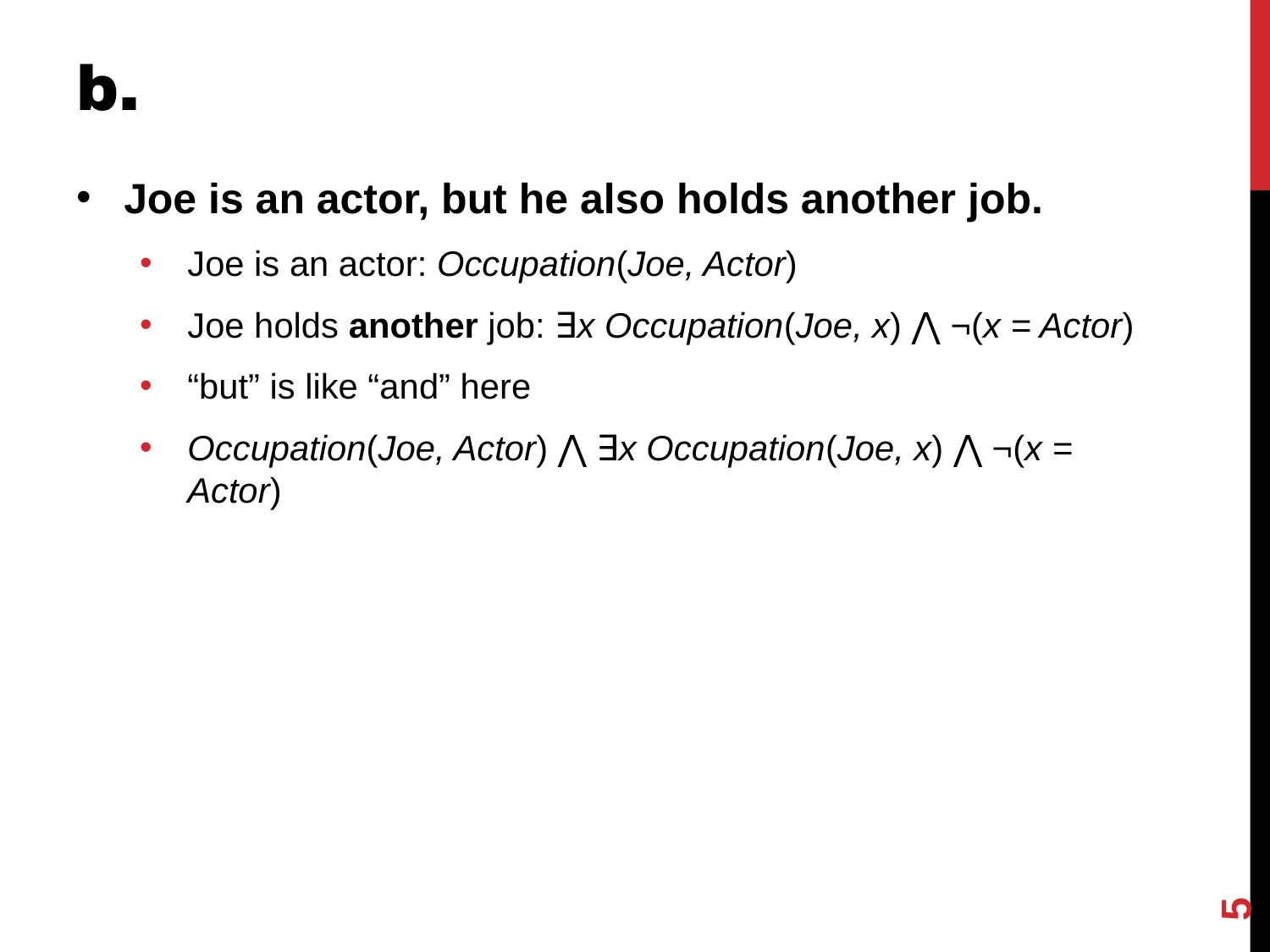

# b.
Joe is an actor, but he also holds another job.
Joe is an actor: Occupation(Joe, Actor)
Joe holds another job: ∃x Occupation(Joe, x) ⋀ ¬(x = Actor)
“but” is like “and” here
Occupation(Joe, Actor) ⋀ ∃x Occupation(Joe, x) ⋀ ¬(x = Actor)
5